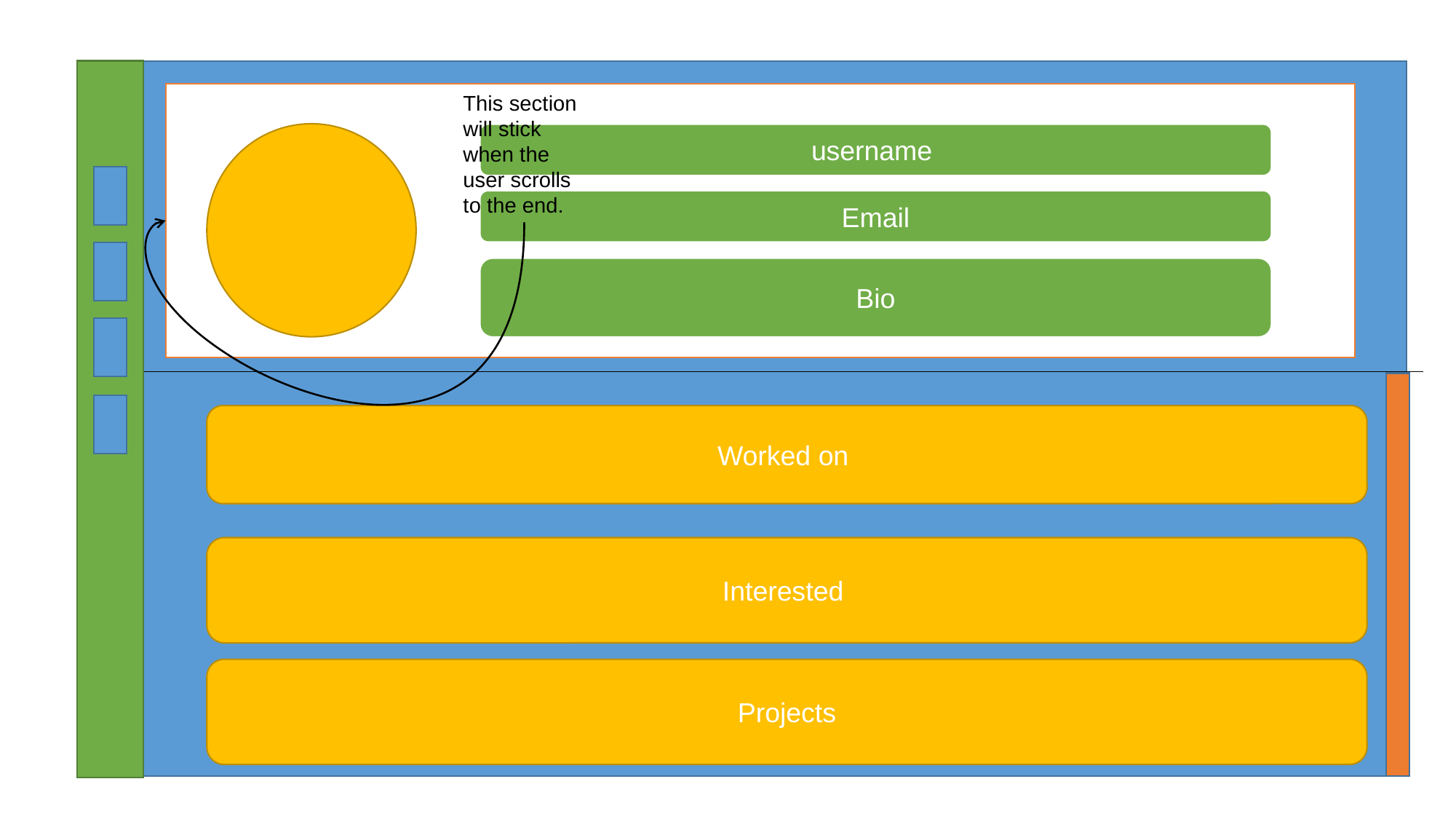

This section will stick when the user scrolls to the end.

username

Email

Bio

Worked on
Interested
Projects